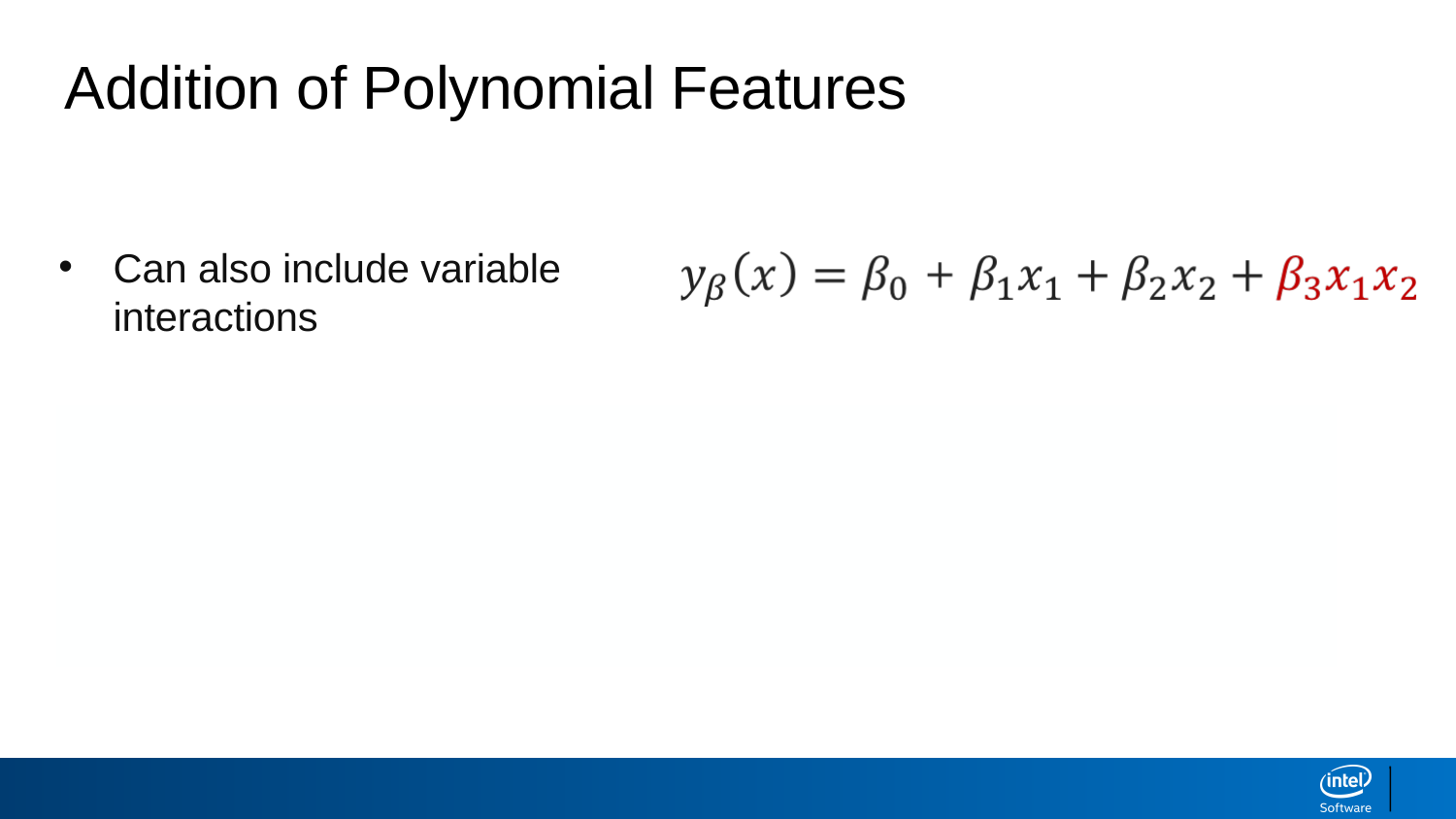

Addition of Polynomial Features
Can also include variable interactions

How is the correct functional form chosen?

Check relationship of each variable or with outcome